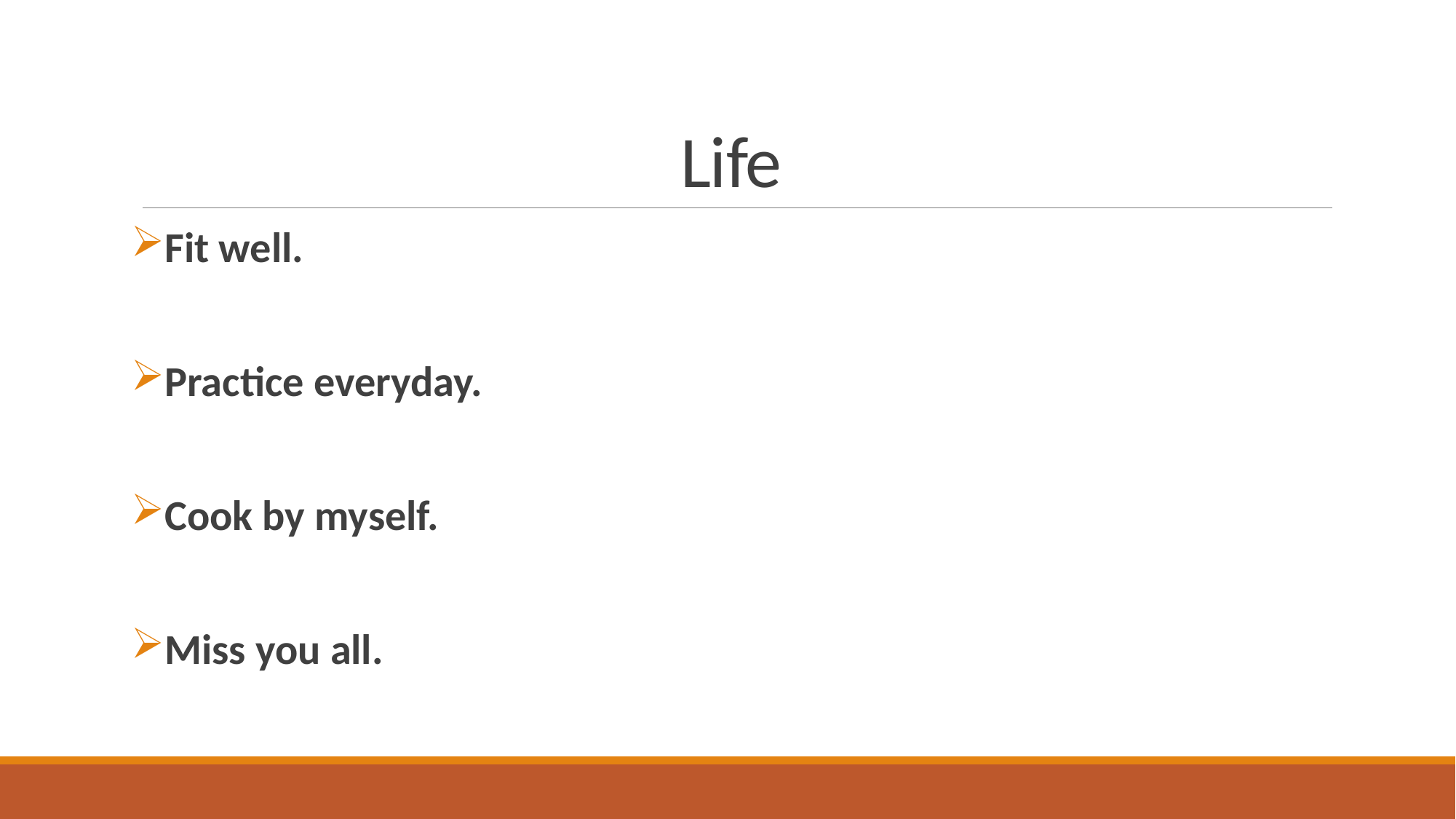

# Life
Fit well.

Practice everyday.

Cook by myself.

Miss you all.